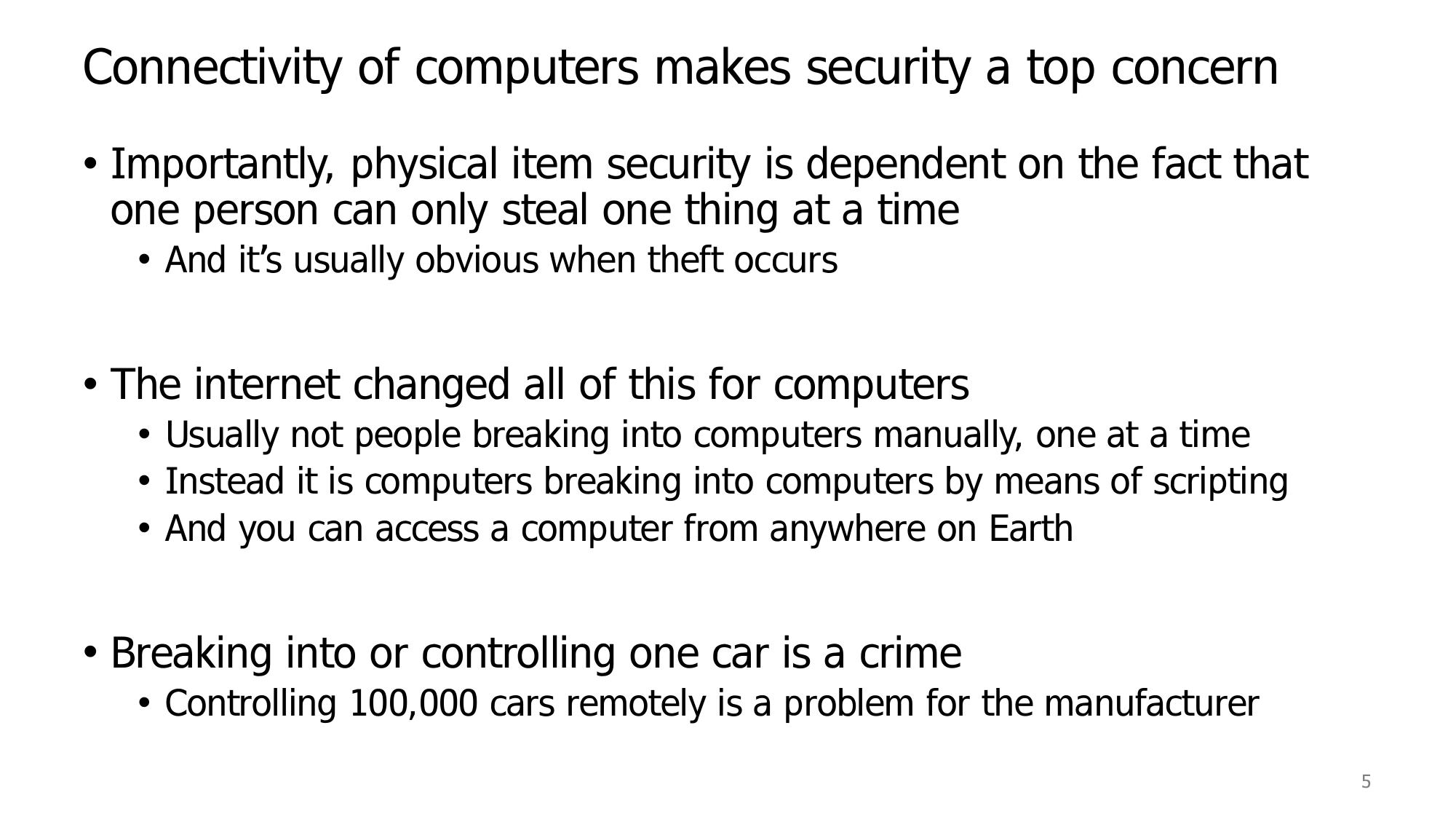

# Connectivity of computers makes security a top concern
Importantly, physical item security is dependent on the fact that one person can only steal one thing at a time
And it’s usually obvious when theft occurs

The internet changed all of this for computers
Usually not people breaking into computers manually, one at a time
Instead it is computers breaking into computers by means of scripting
And you can access a computer from anywhere on Earth

Breaking into or controlling one car is a crime
Controlling 100,000 cars remotely is a problem for the manufacturer
5